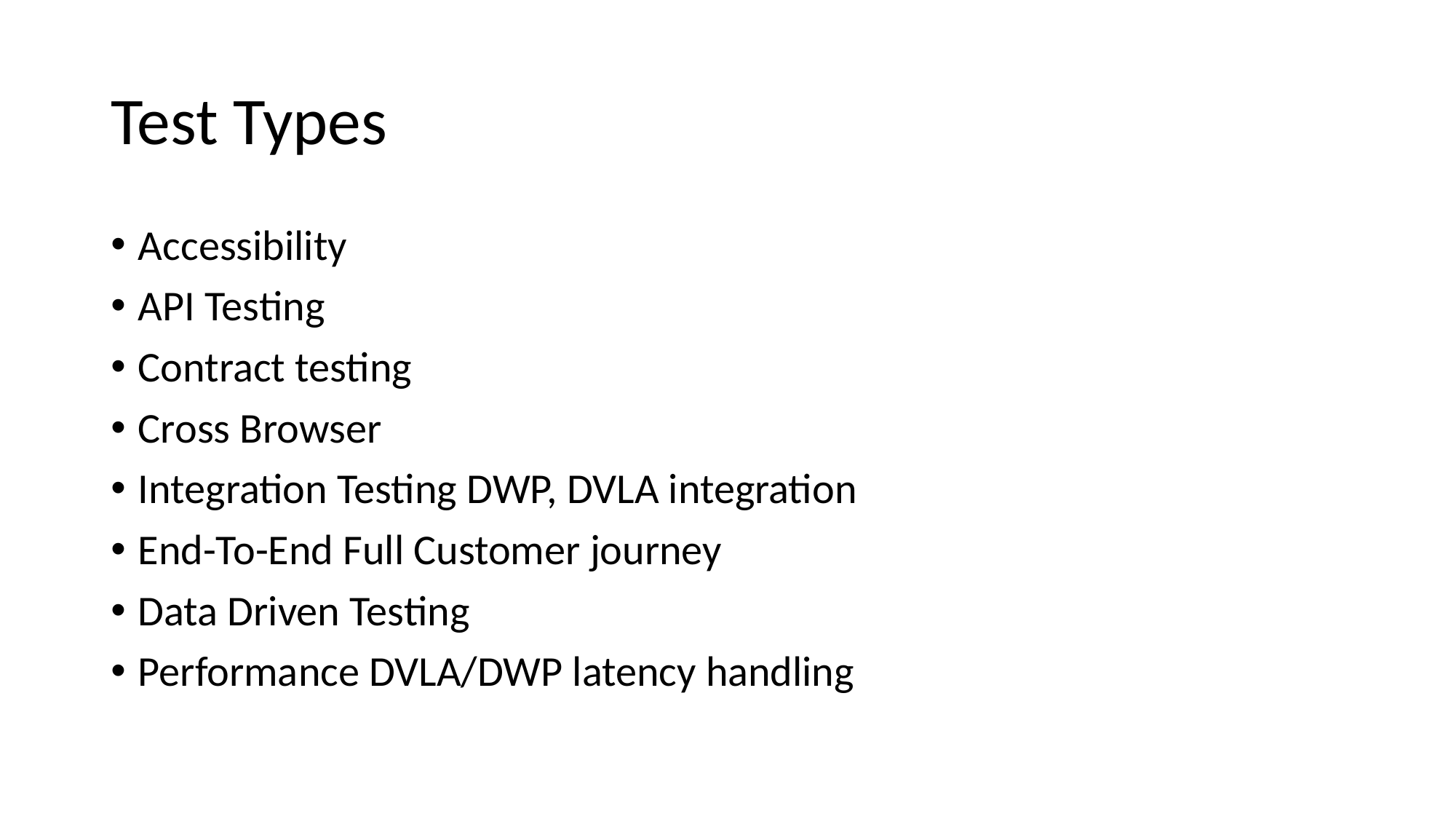

# Test Types
Accessibility
API Testing
Contract testing
Cross Browser
Integration Testing DWP, DVLA integration
End-To-End Full Customer journey
Data Driven Testing
Performance DVLA/DWP latency handling